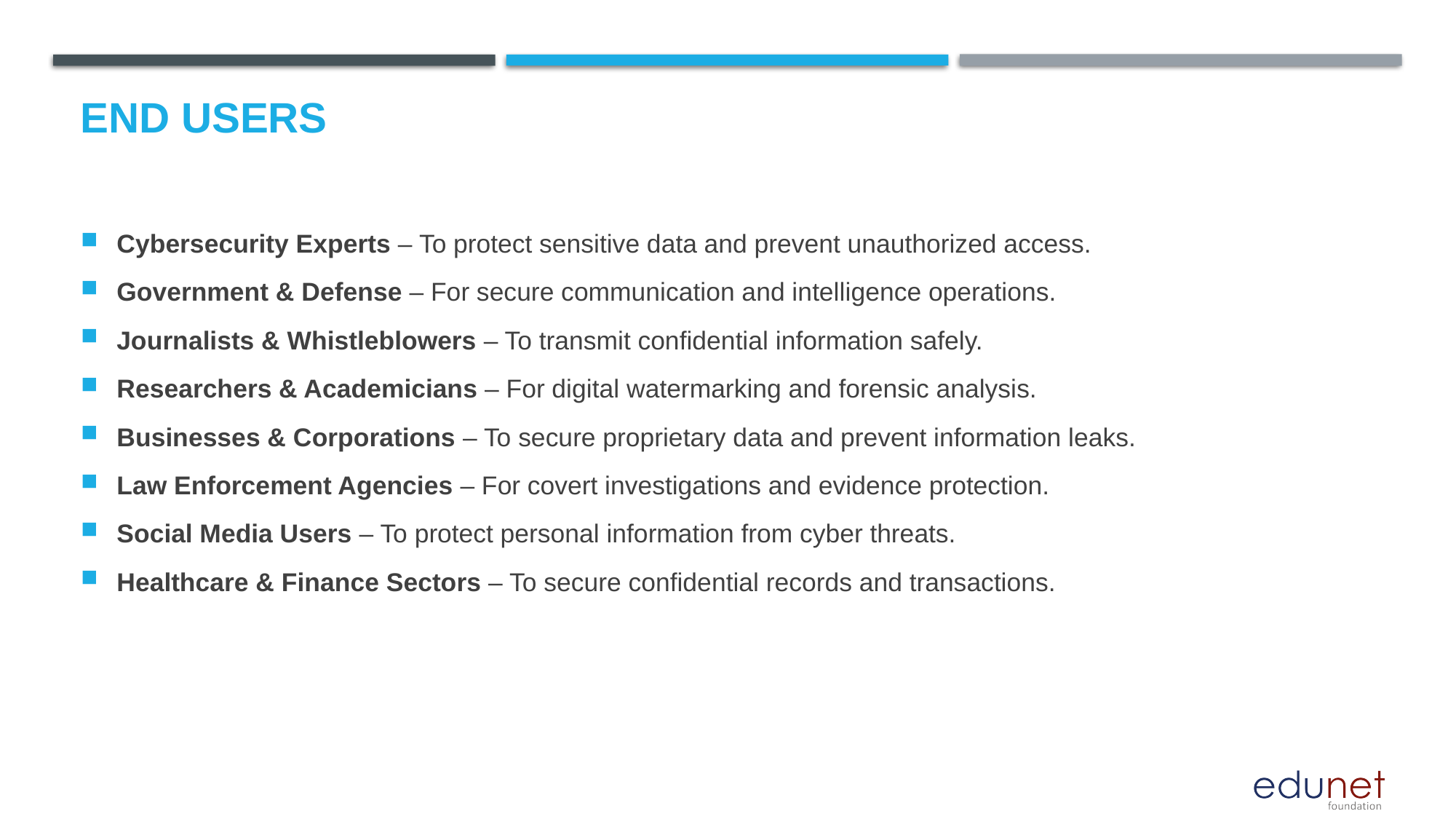

# End users
Cybersecurity Experts – To protect sensitive data and prevent unauthorized access.
Government & Defense – For secure communication and intelligence operations.
Journalists & Whistleblowers – To transmit confidential information safely.
Researchers & Academicians – For digital watermarking and forensic analysis.
Businesses & Corporations – To secure proprietary data and prevent information leaks.
Law Enforcement Agencies – For covert investigations and evidence protection.
Social Media Users – To protect personal information from cyber threats.
Healthcare & Finance Sectors – To secure confidential records and transactions.